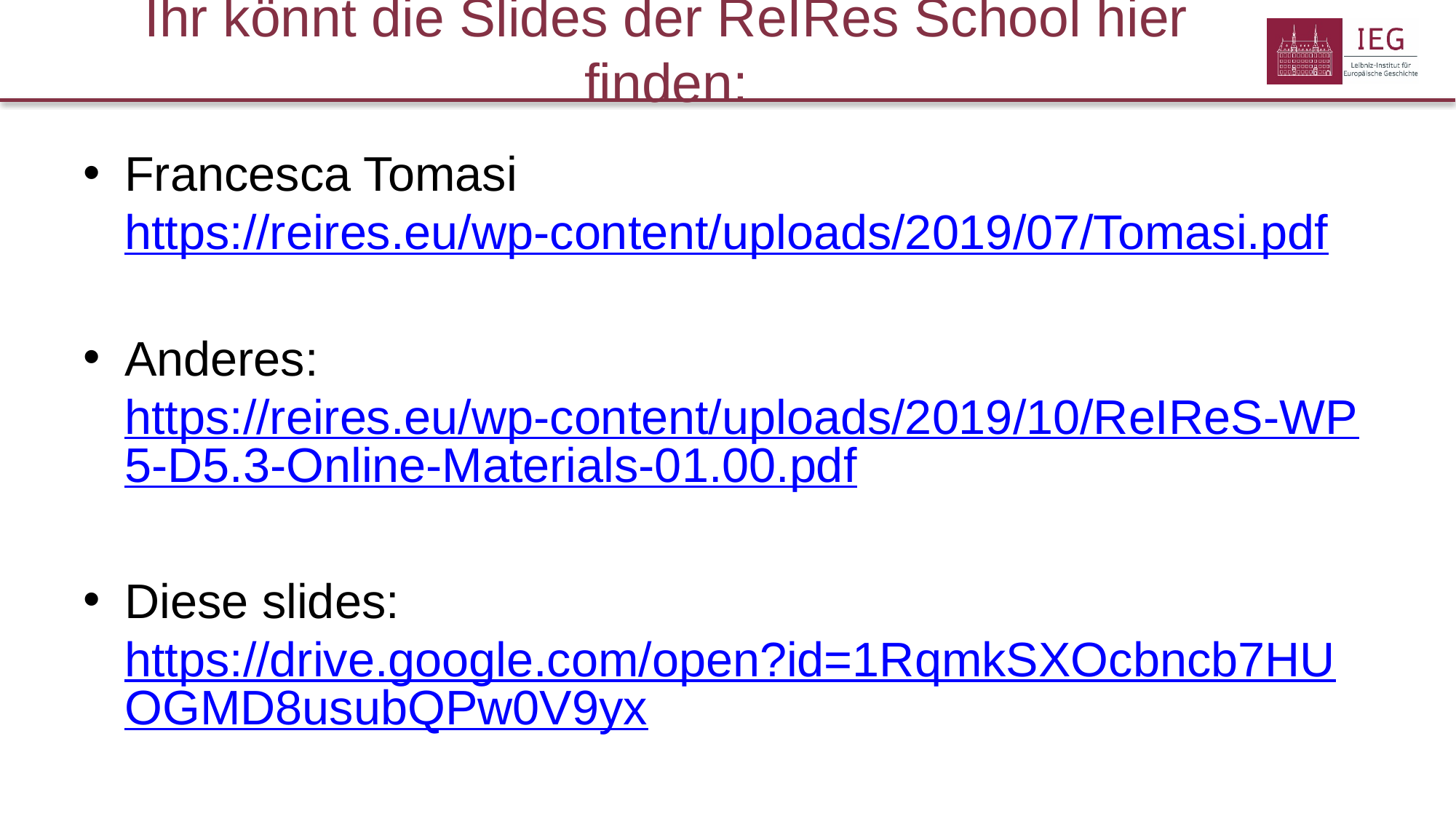

Ihr könnt die Slides der ReIRes School hier finden:
Francesca Tomasi
https://reires.eu/wp-content/uploads/2019/07/Tomasi.pdf
Anderes:
https://reires.eu/wp-content/uploads/2019/10/ReIReS-WP5-D5.3-Online-Materials-01.00.pdf

Diese slides:
https://drive.google.com/open?id=1RqmkSXOcbncb7HUOGMD8usubQPw0V9yx